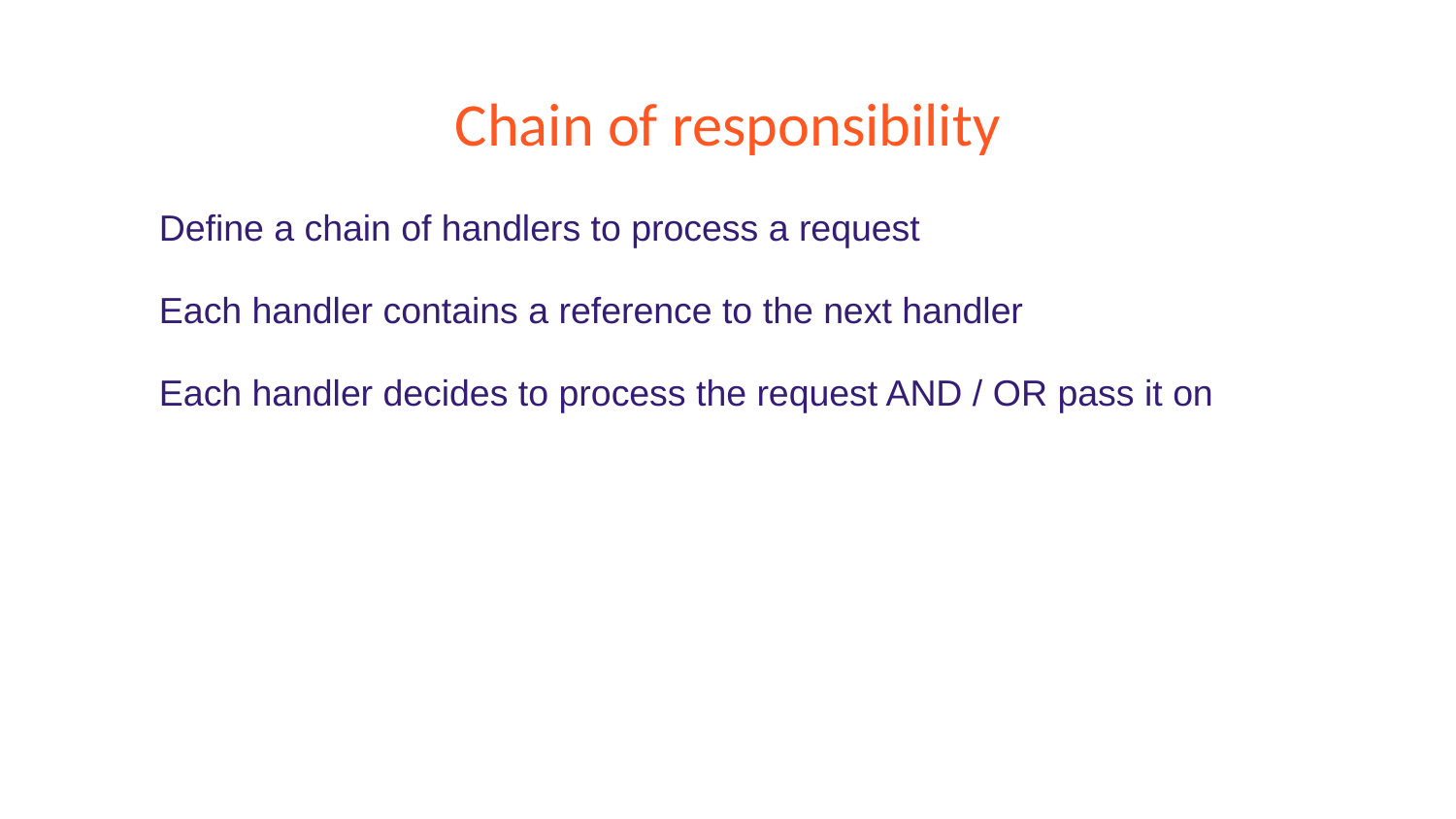

# Chain of responsibility
Define a chain of handlers to process a request
Each handler contains a reference to the next handler
Each handler decides to process the request AND / OR pass it on